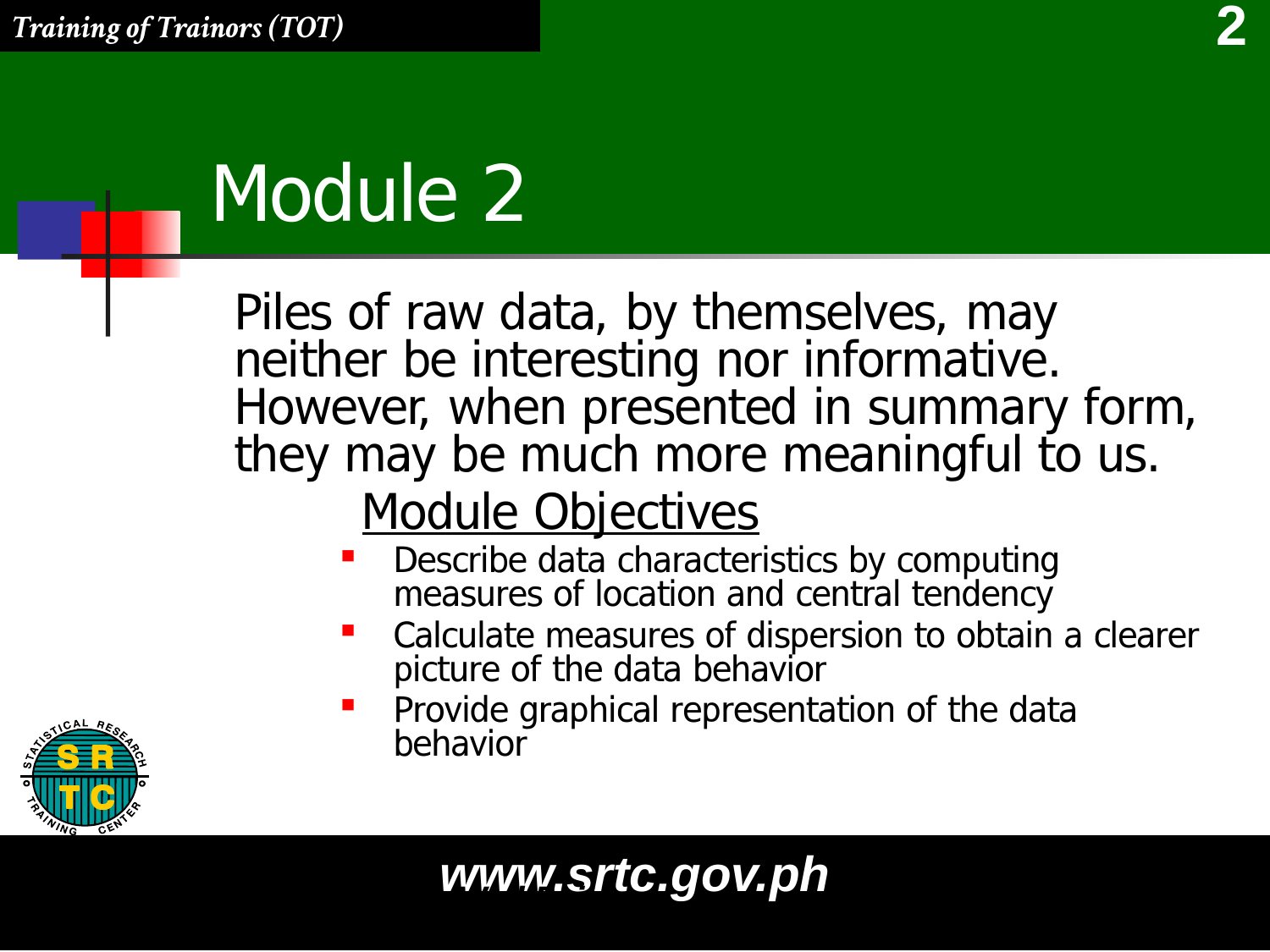

# Module 2
	Piles of raw data, by themselves, may neither be interesting nor informative. However, when presented in summary form, they may be much more meaningful to us.
		Module Objectives
Describe data characteristics by computing measures of location and central tendency
Calculate measures of dispersion to obtain a clearer picture of the data behavior
Provide graphical representation of the data behavior